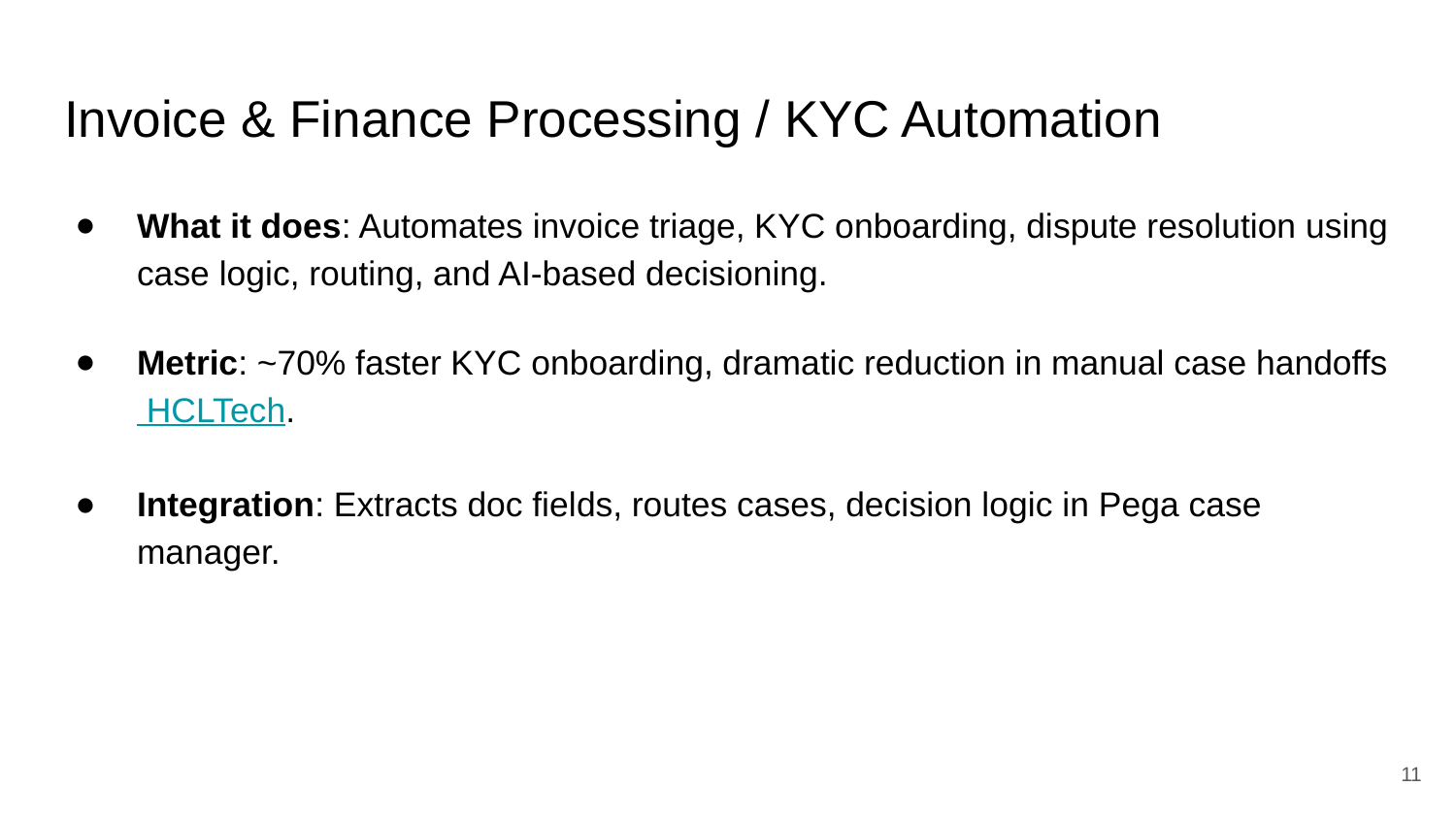

# Invoice & Finance Processing / KYC Automation
What it does: Automates invoice triage, KYC onboarding, dispute resolution using case logic, routing, and AI‑based decisioning.
Metric: ~70% faster KYC onboarding, dramatic reduction in manual case handoffs HCLTech.
Integration: Extracts doc fields, routes cases, decision logic in Pega case manager.
11